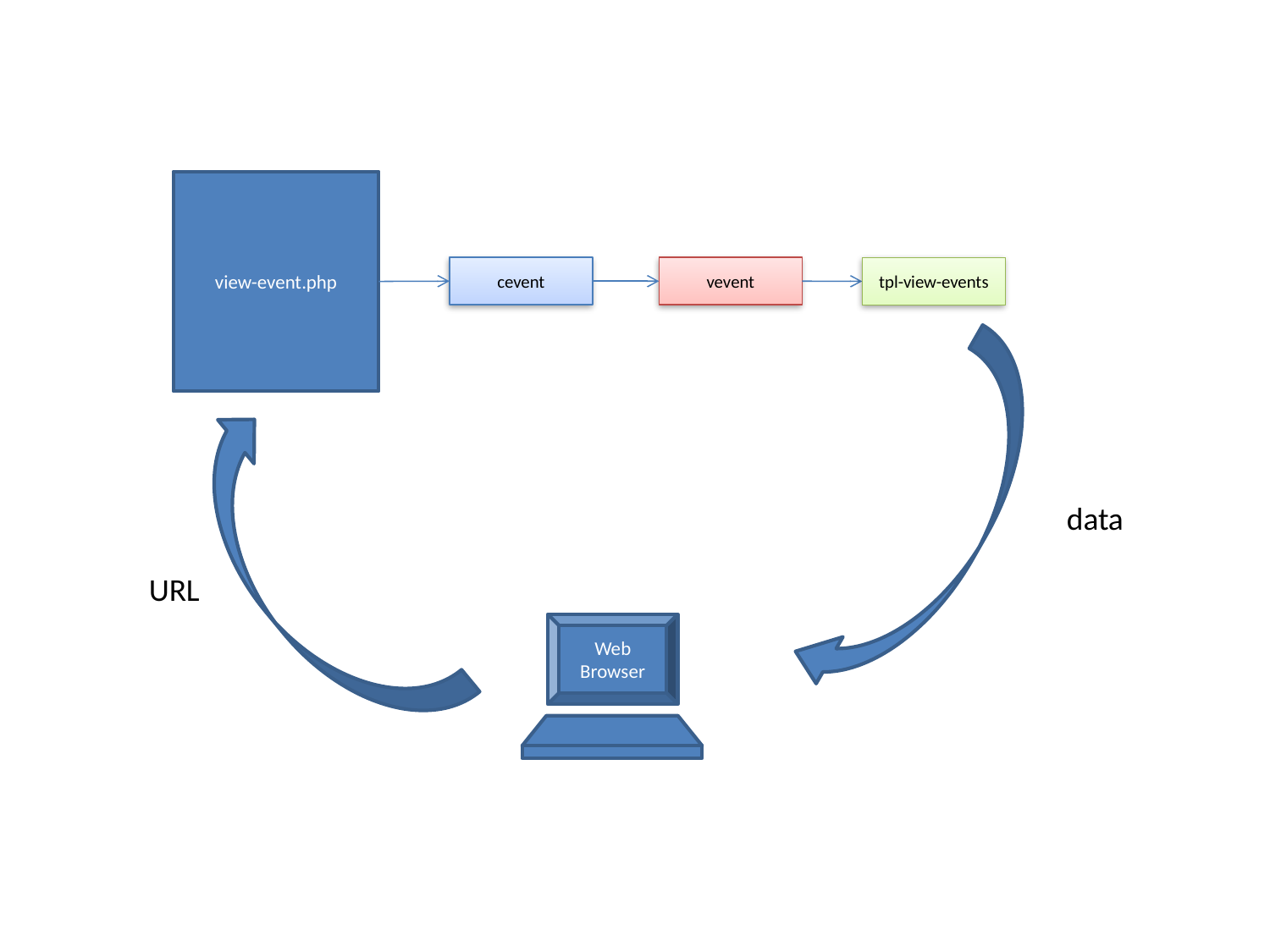

view-event.php
cevent
vevent
tpl-view-events

data
URL
Web Browser